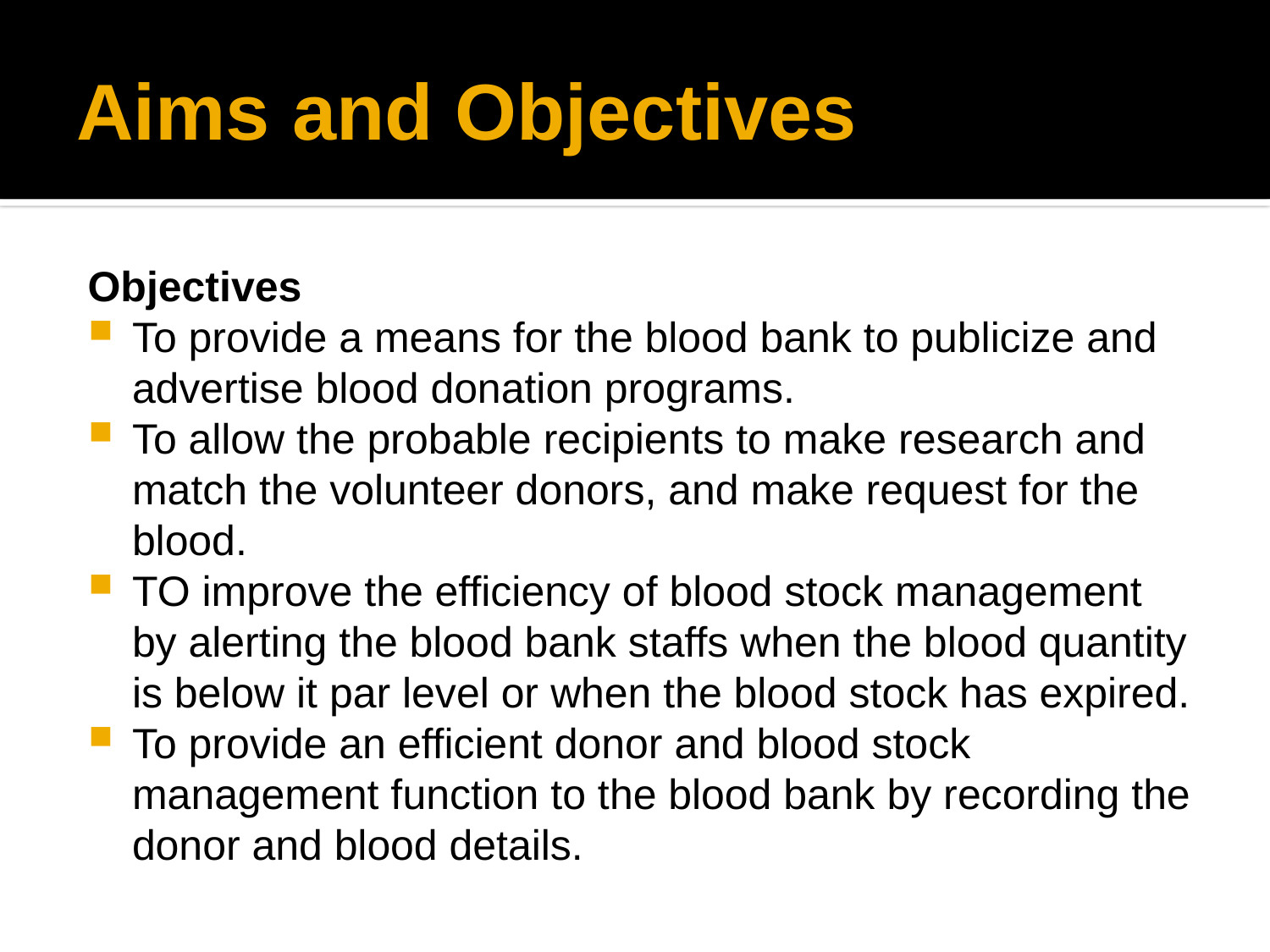

# Aims and Objectives
Objectives
To provide a means for the blood bank to publicize and advertise blood donation programs.
To allow the probable recipients to make research and match the volunteer donors, and make request for the blood.
TO improve the efficiency of blood stock management by alerting the blood bank staffs when the blood quantity is below it par level or when the blood stock has expired.
To provide an efficient donor and blood stock management function to the blood bank by recording the donor and blood details.